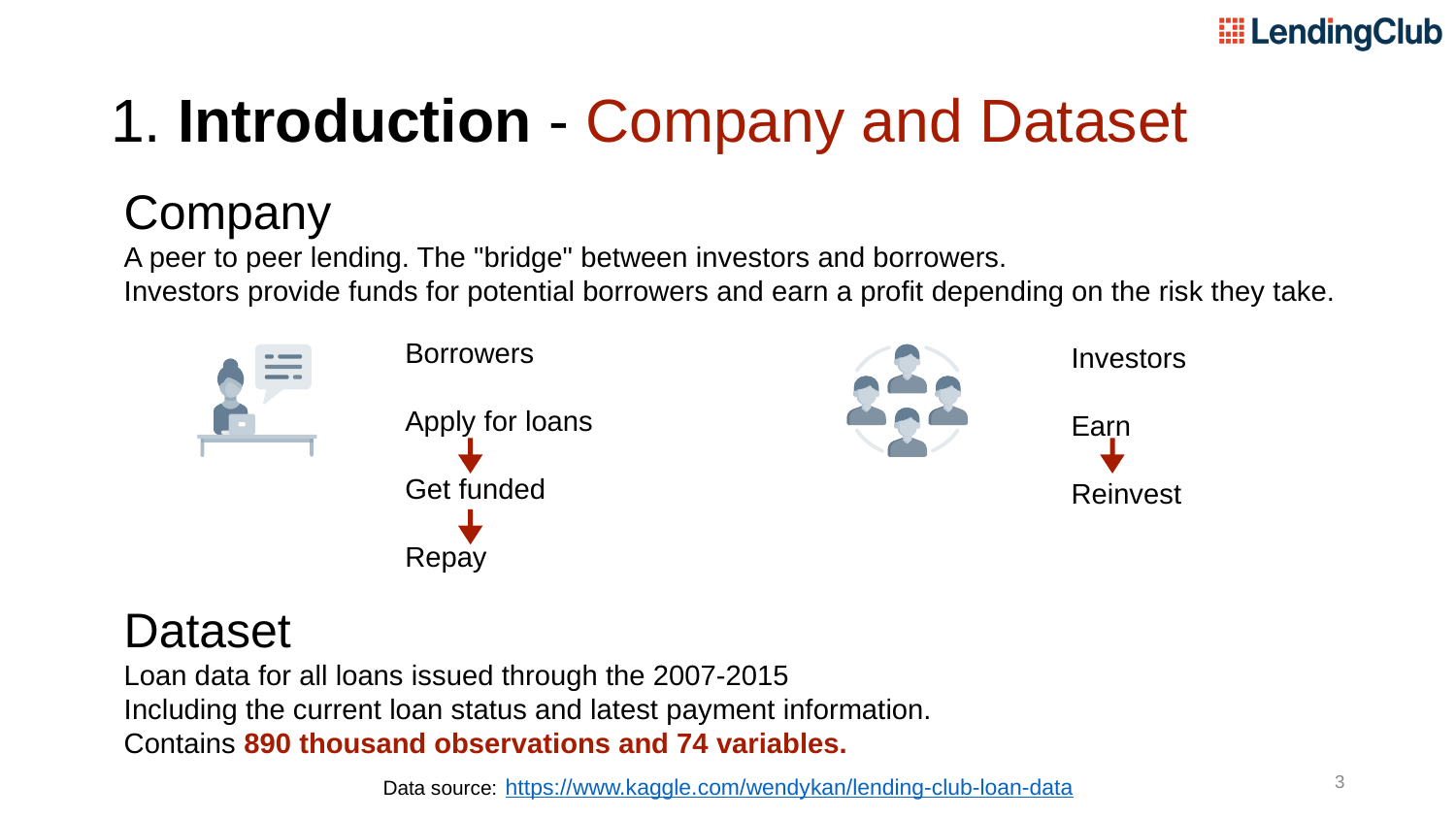

# 1. Introduction - Company and Dataset
Company
A peer to peer lending. The "bridge" between investors and borrowers.
Investors provide funds for potential borrowers and earn a profit depending on the risk they take.

Dataset
Loan data for all loans issued through the 2007-2015
Including the current loan status and latest payment information.
Contains 890 thousand observations and 74 variables.

Borrowers

Apply for loans

Get funded

Repay
Investors

Earn

Reinvest

Data source: https://www.kaggle.com/wendykan/lending-club-loan-data
3